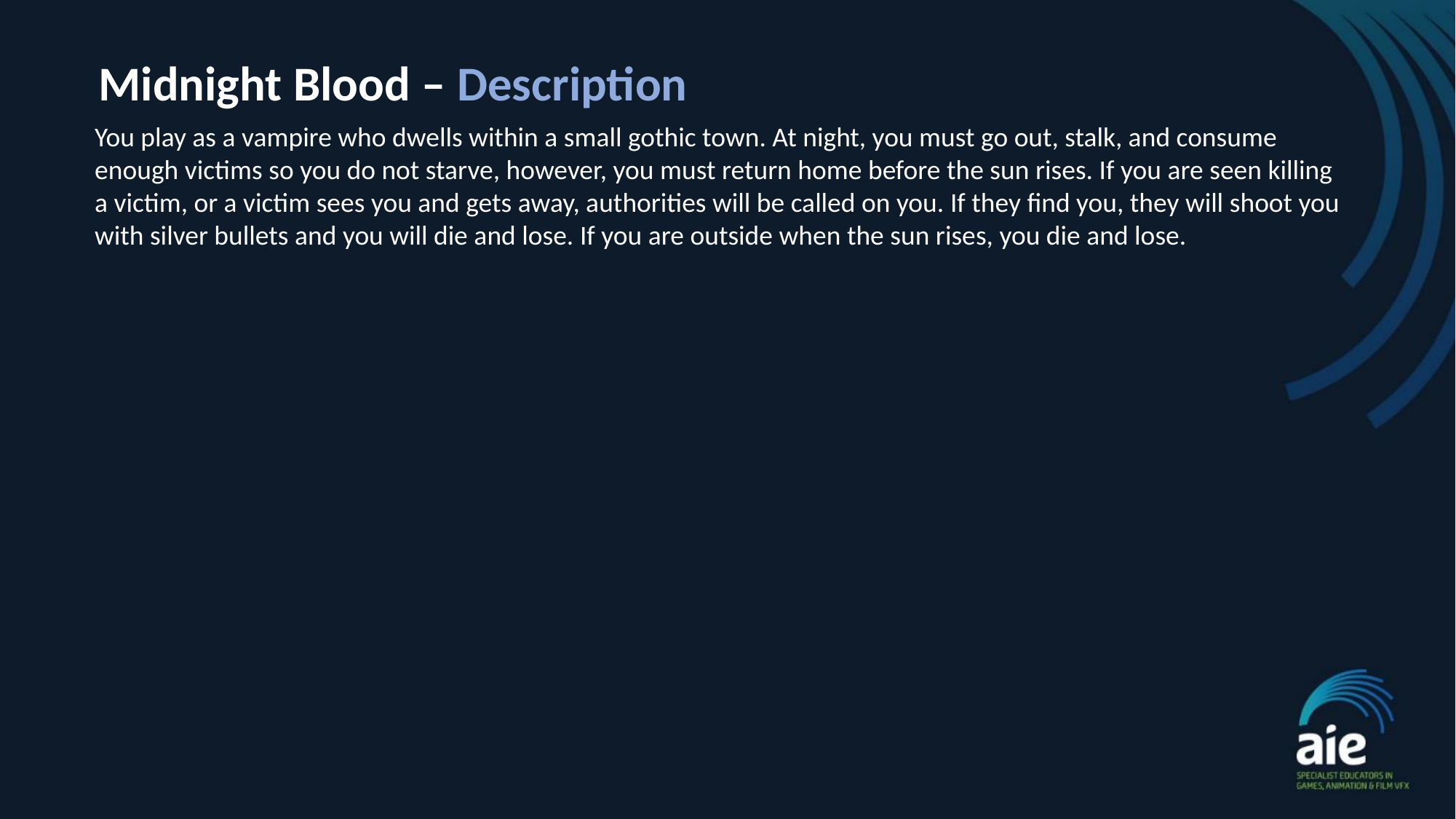

Midnight Blood – Description
You play as a vampire who dwells within a small gothic town. At night, you must go out, stalk, and consume enough victims so you do not starve, however, you must return home before the sun rises. If you are seen killing a victim, or a victim sees you and gets away, authorities will be called on you. If they find you, they will shoot you with silver bullets and you will die and lose. If you are outside when the sun rises, you die and lose.